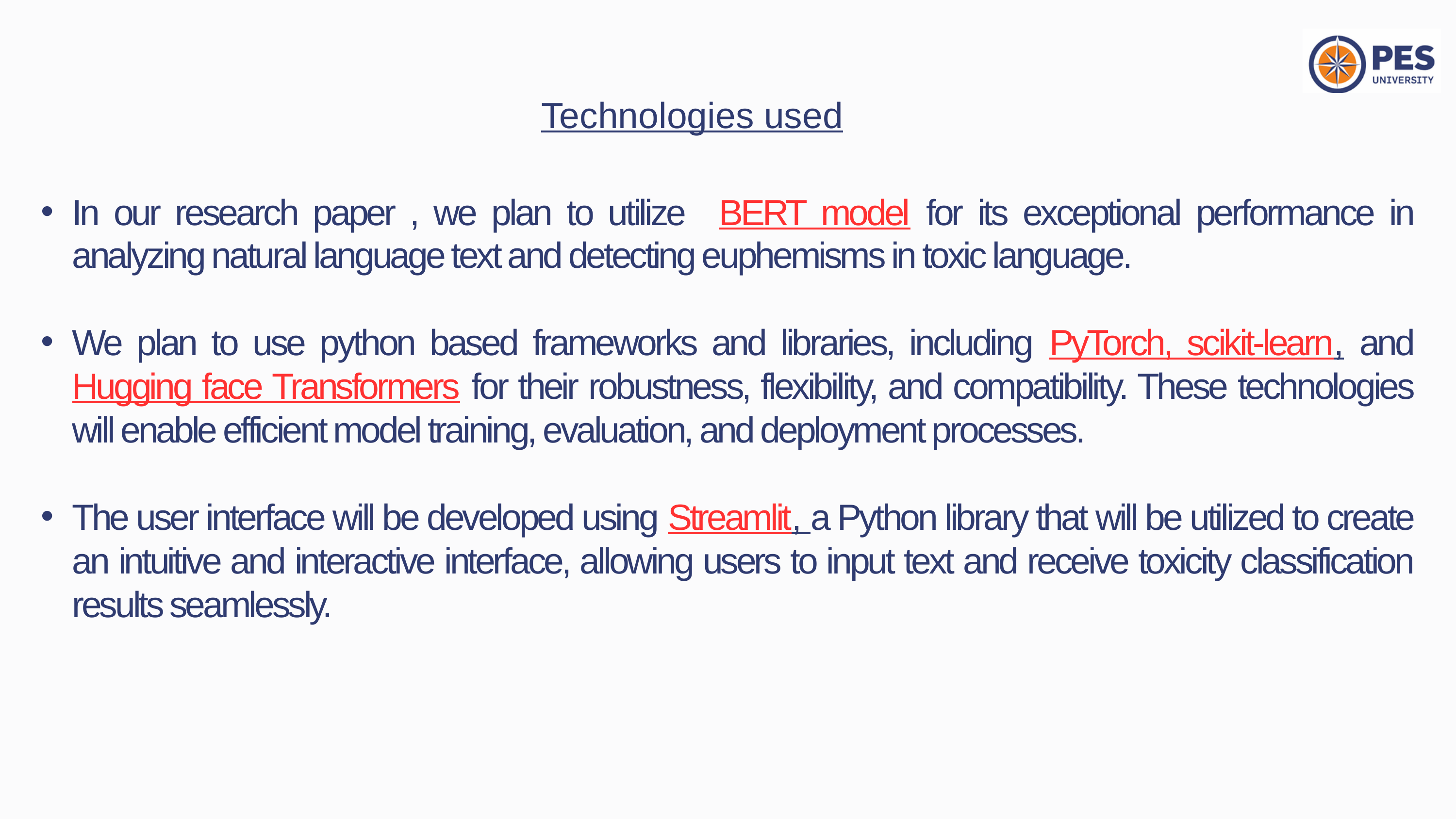

Technologies used
In our research paper , we plan to utilize  BERT model for its exceptional performance in analyzing natural language text and detecting euphemisms in toxic language.

We plan to use python based frameworks and libraries, including PyTorch, scikit-learn, and Hugging face Transformers for their robustness, flexibility, and compatibility. These technologies will enable efficient model training, evaluation, and deployment processes.

The user interface will be developed using Streamlit, a Python library that will be utilized to create an intuitive and interactive interface, allowing users to input text and receive toxicity classification results seamlessly.